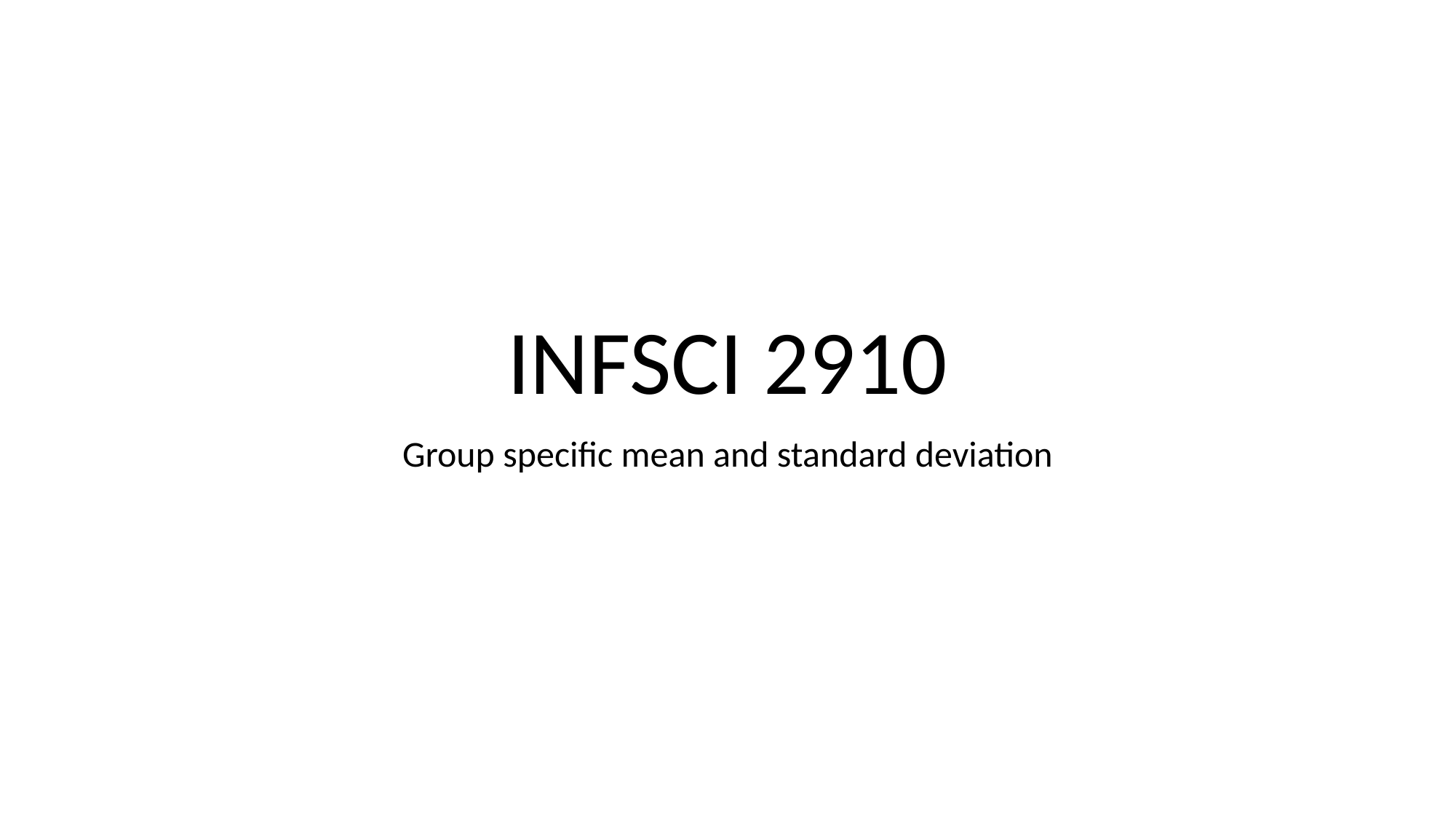

# INFSCI 2910
Group specific mean and standard deviation